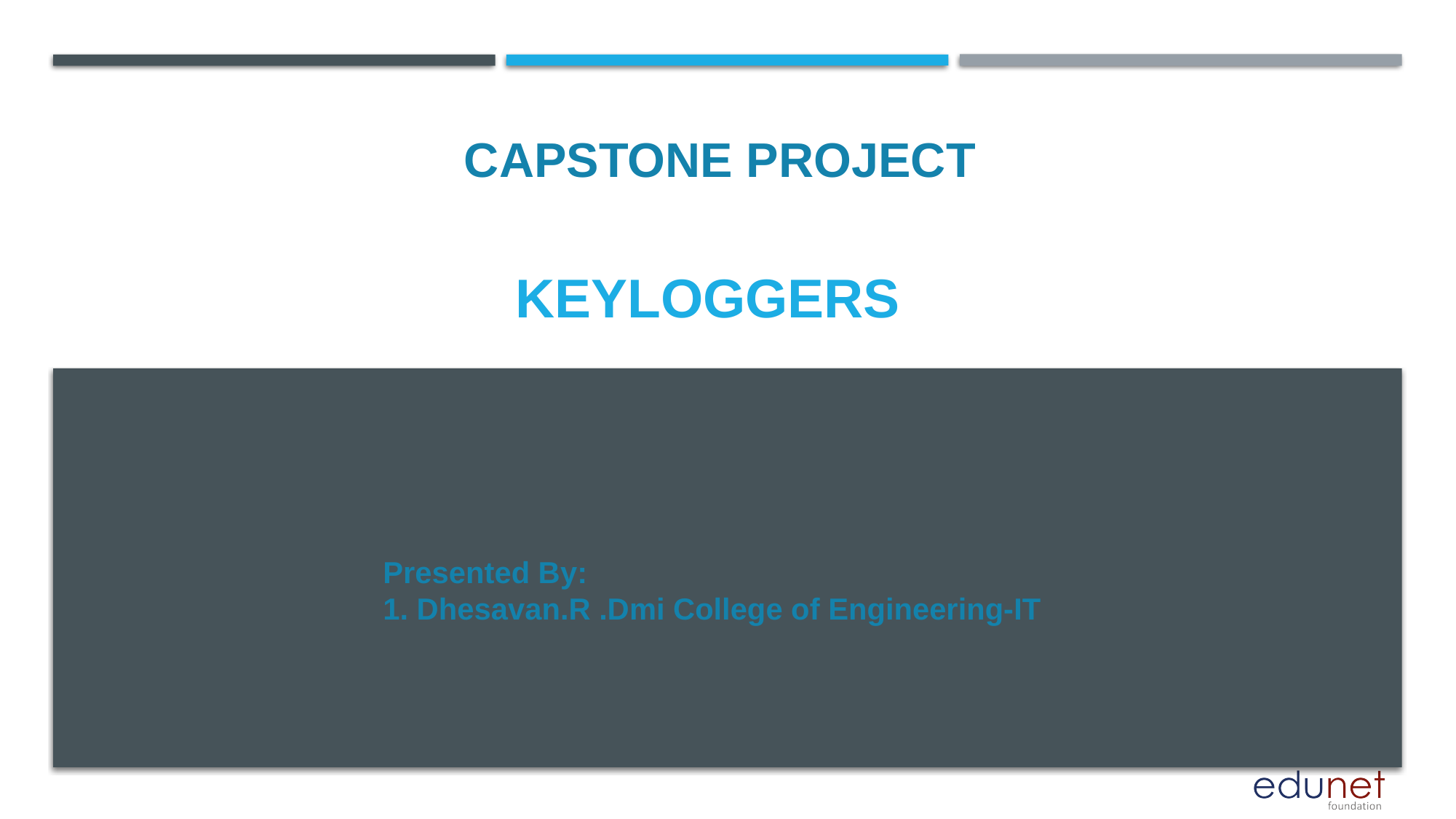

CAPSTONE PROJECT
# keyloggers
Presented By:
1. Dhesavan.R .Dmi College of Engineering-IT